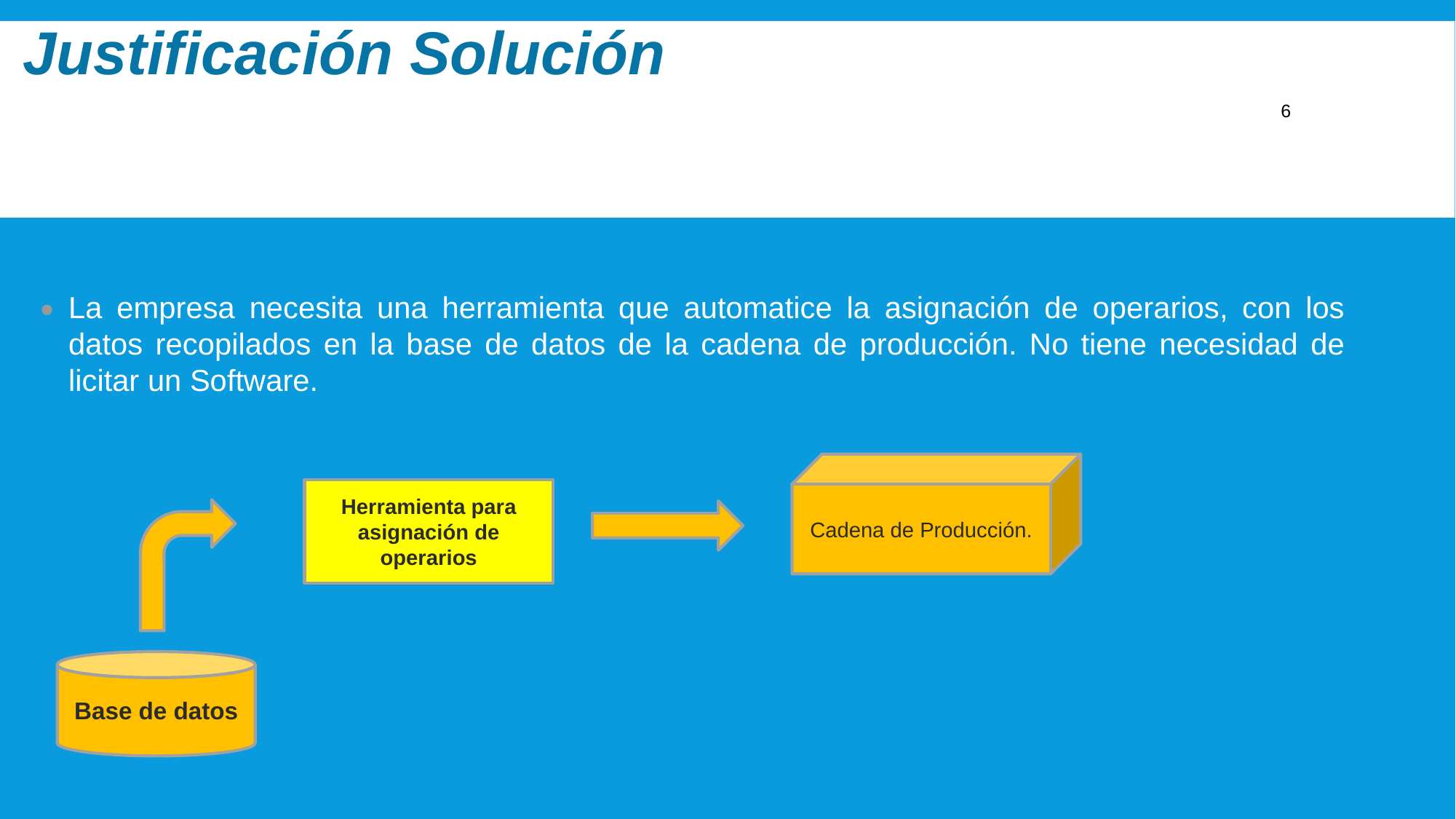

# Justificación Solución
6

La empresa necesita una herramienta que automatice la asignación de operarios, con los datos recopilados en la base de datos de la cadena de producción. No tiene necesidad de licitar un Software.

Cadena de Producción.
Herramienta para asignación de operarios

Base de datos